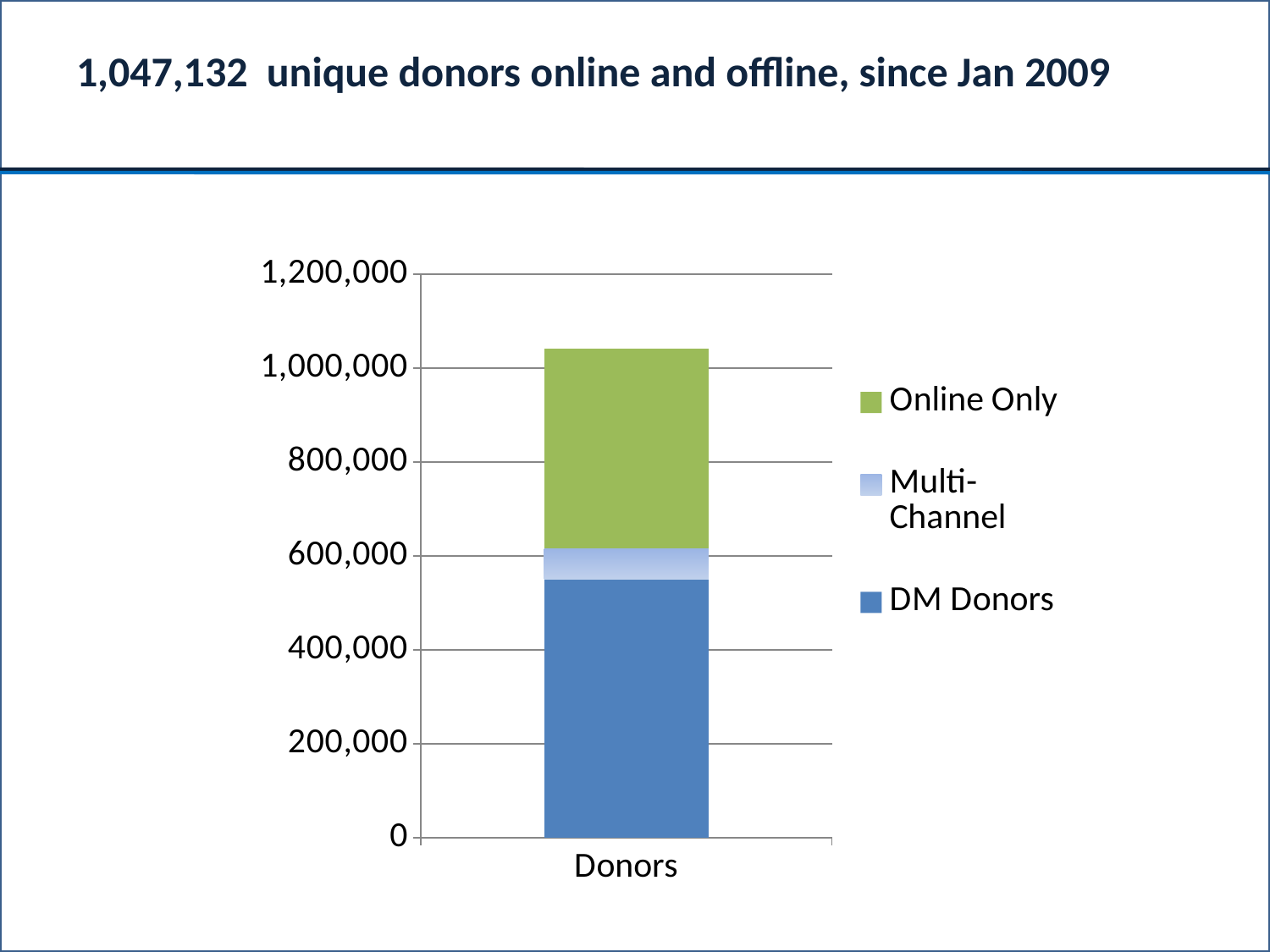

# 1,047,132  unique donors online and offline, since Jan 2009

### Chart

| Category | DM Donors | Multi-Channel | Online Only |
|---|---|---|---|
| Donors | 550277.0 | 65468.0 | 425868.0 |